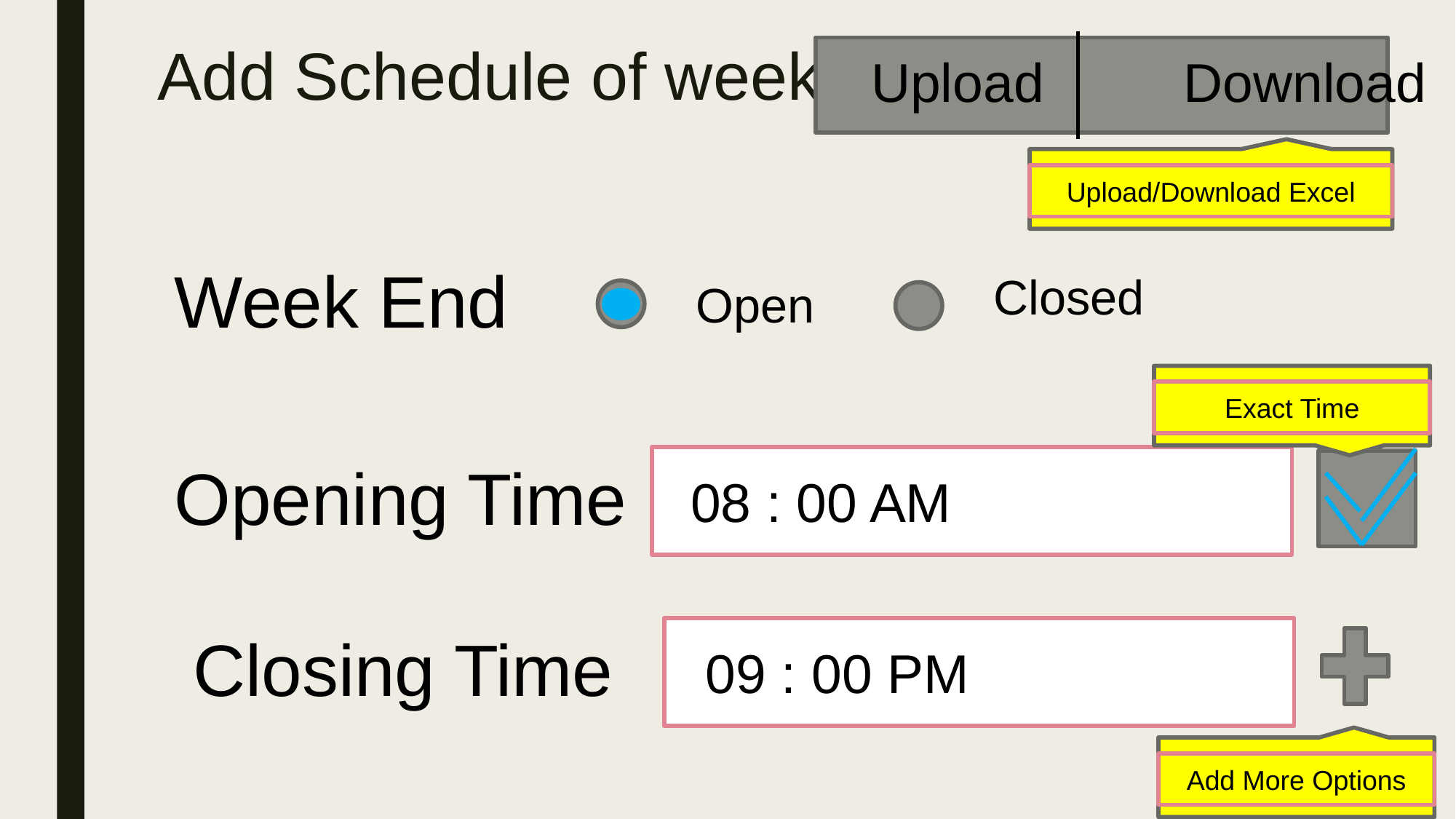

Add Schedule of week
 Upload		Download

Upload/Download Excel
Week End
Closed

Open

Exact Time
Opening Time

08 : 00 AM

Closing Time

 09 : 00 PM

Add More Options